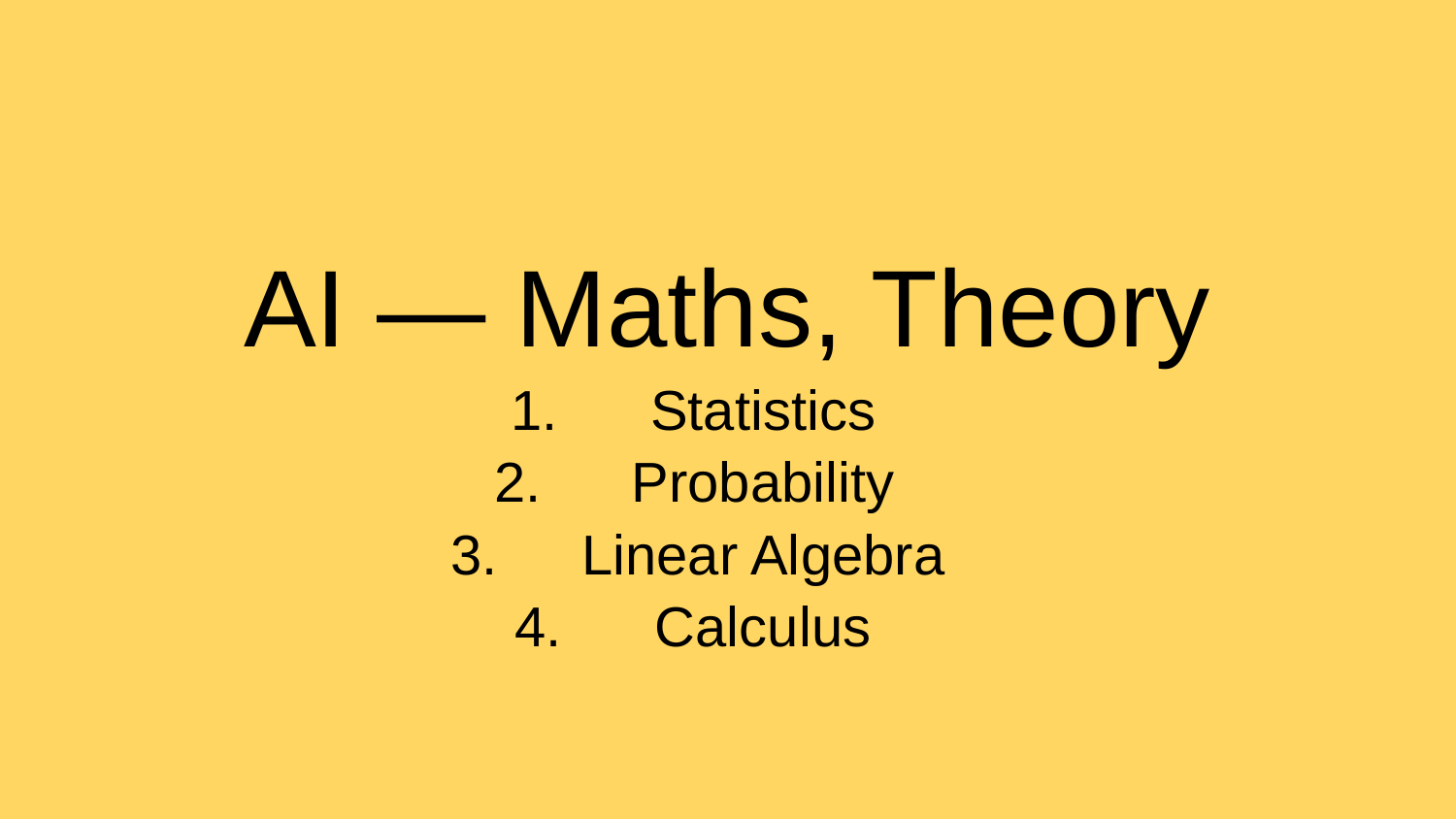

# AI — Maths, Theory
Statistics
Probability
Linear Algebra
Calculus